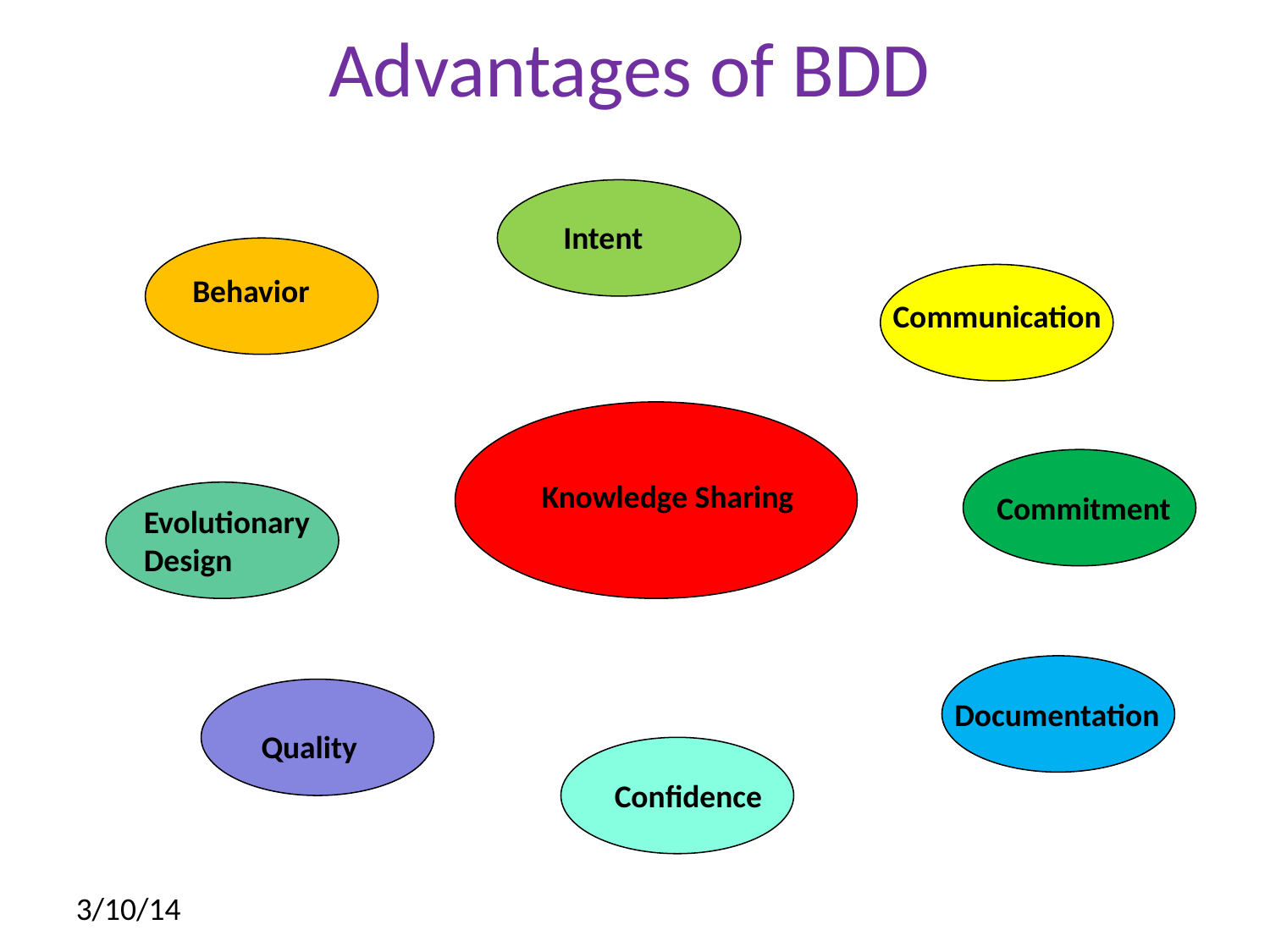

# Advantages of BDD

Intent

Behavior

Communication

Knowledge Sharing

Commitment
Evolutionary Design

Documentation
Quality

Confidence
3/10/14